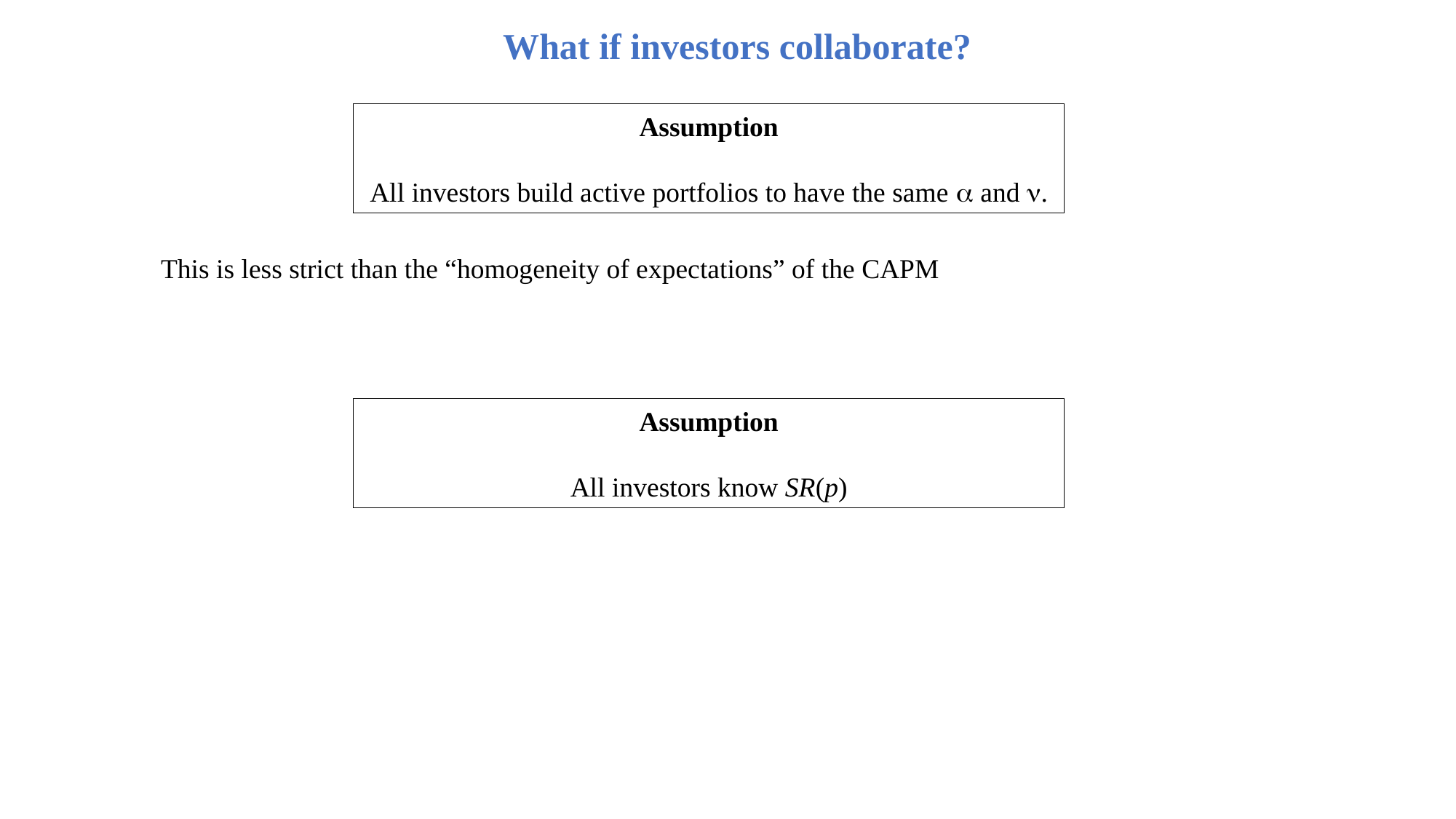

What if investors collaborate?
Assumption

All investors build active portfolios to have the same α and ν.
This is less strict than the “homogeneity of expectations” of the CAPM

Assumption

All investors know SR(p)